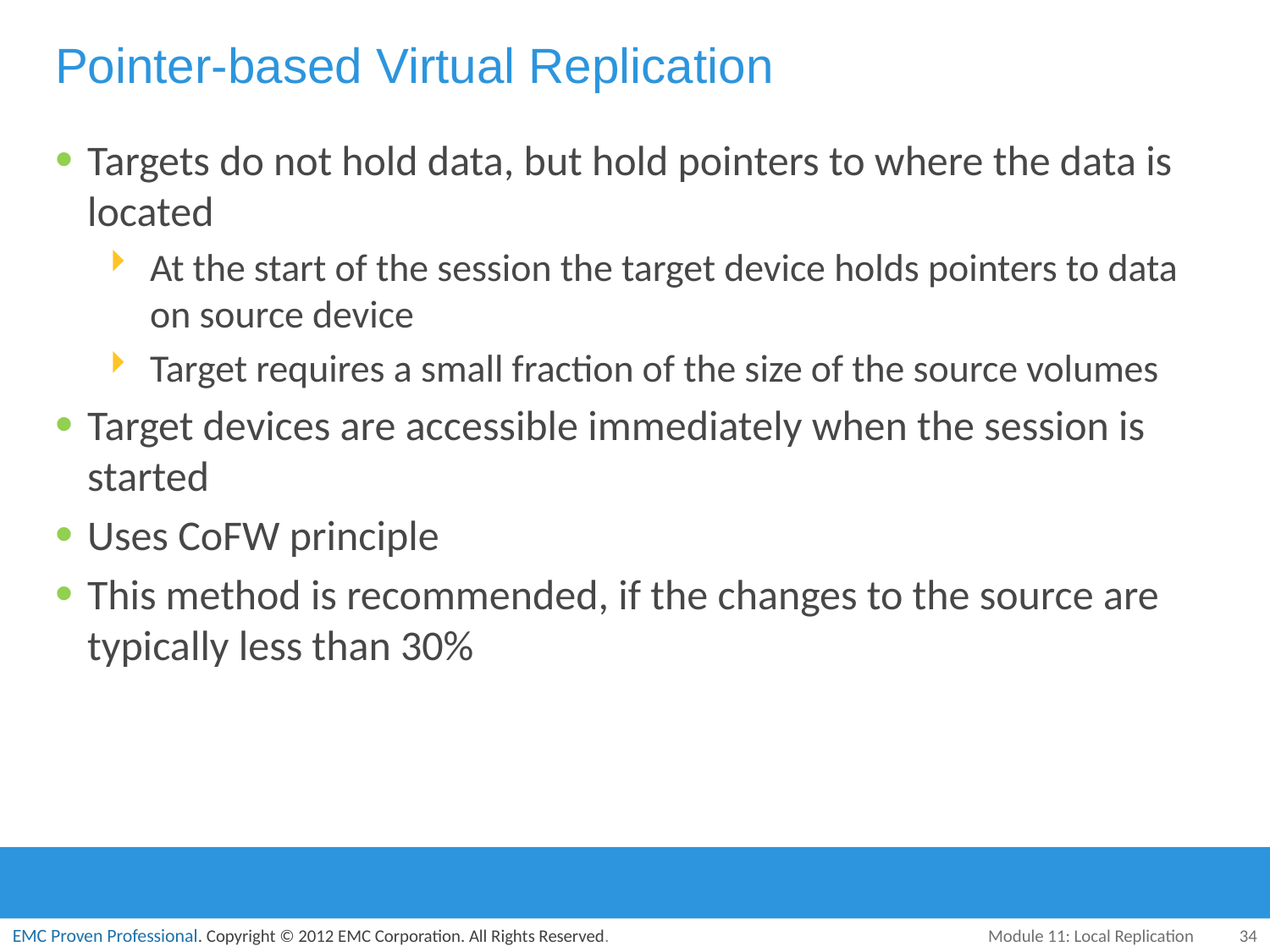

# Pointer-based Virtual Replication
Targets do not hold data, but hold pointers to where the data is located
At the start of the session the target device holds pointers to data on source device
Target requires a small fraction of the size of the source volumes
Target devices are accessible immediately when the session is started
Uses CoFW principle
This method is recommended, if the changes to the source are typically less than 30%

Module 11: Local Replication
34